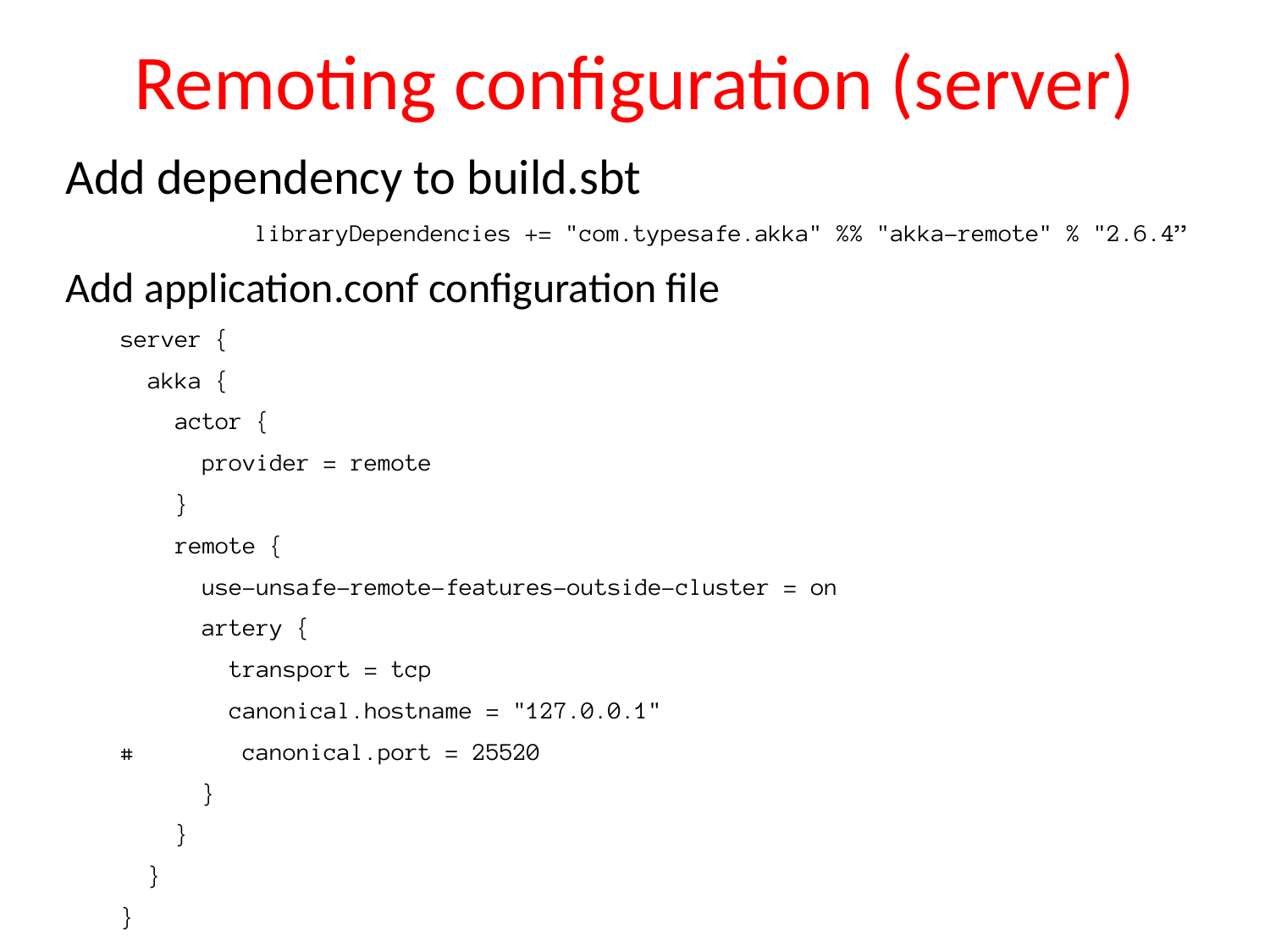

# Remoting configuration (server)
Add dependency to build.sbt
		libraryDependencies += "com.typesafe.akka" %% "akka-remote" % "2.6.4”
Add application.conf configuration file
server {
  akka {
    actor {
      provider = remote
    }
    remote {
      use-unsafe-remote-features-outside-cluster = on
      artery {
        transport = tcp
        canonical.hostname = "127.0.0.1"
#        canonical.port = 25520
      }
    }
  }
}

server {
	akka {
	  actor {
      provider = remote
    }
    remote {
      enabled-transports = ["akka.remote.netty.tcp"]
      netty.tcp {
        hostname = "127.0.0.1"
        port = 2552
      }
	  }
  }
}